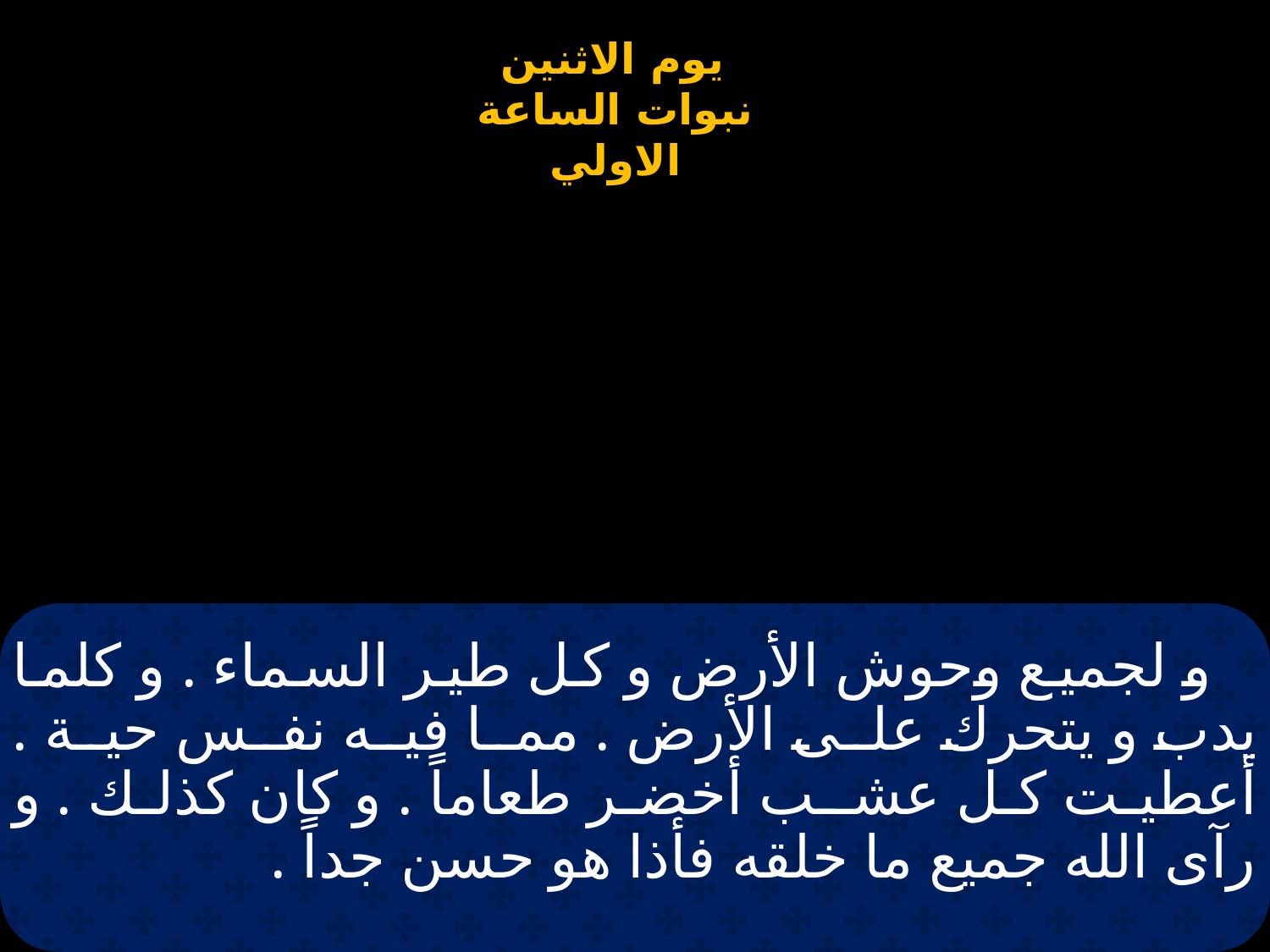

# و لجميع وحوش الأرض و كل طير السماء . و كلما يدب و يتحرك على الأرض . مما فيه نفس حية . أعطيت كل عشـب أخضر طعاماً . و كان كذلك . و رآى الله جميع ما خلقه فأذا هو حسن جداً .